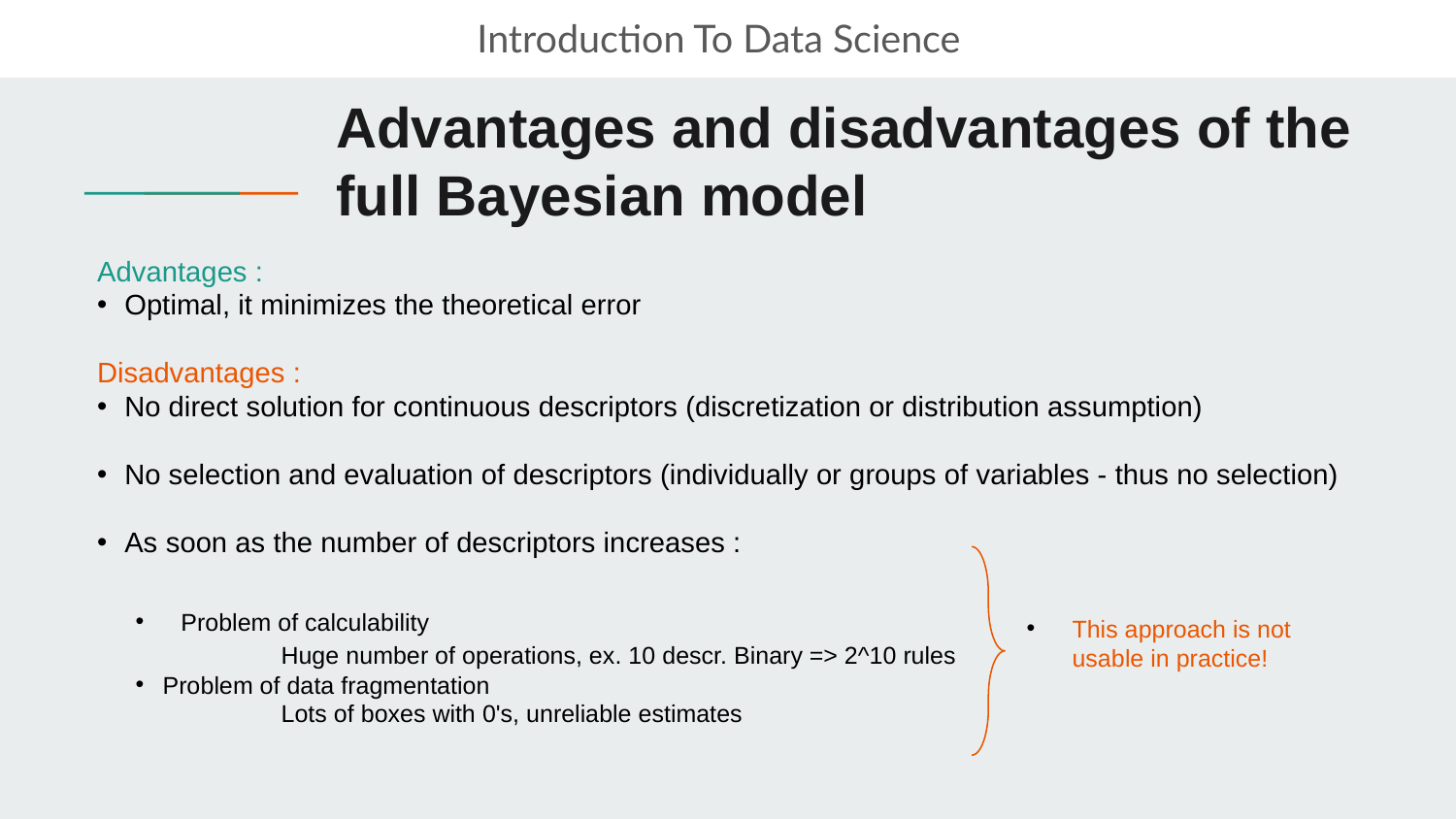

Introduction To Data Science
# Advantages and disadvantages of the full Bayesian model
Advantages :
Optimal, it minimizes the theoretical error

Disadvantages :
No direct solution for continuous descriptors (discretization or distribution assumption)

No selection and evaluation of descriptors (individually or groups of variables - thus no selection)

As soon as the number of descriptors increases :

Problem of calculability
	Huge number of operations, ex. 10 descr. Binary => 2^10 rules
Problem of data fragmentation
	Lots of boxes with 0's, unreliable estimates
This approach is not usable in practice!